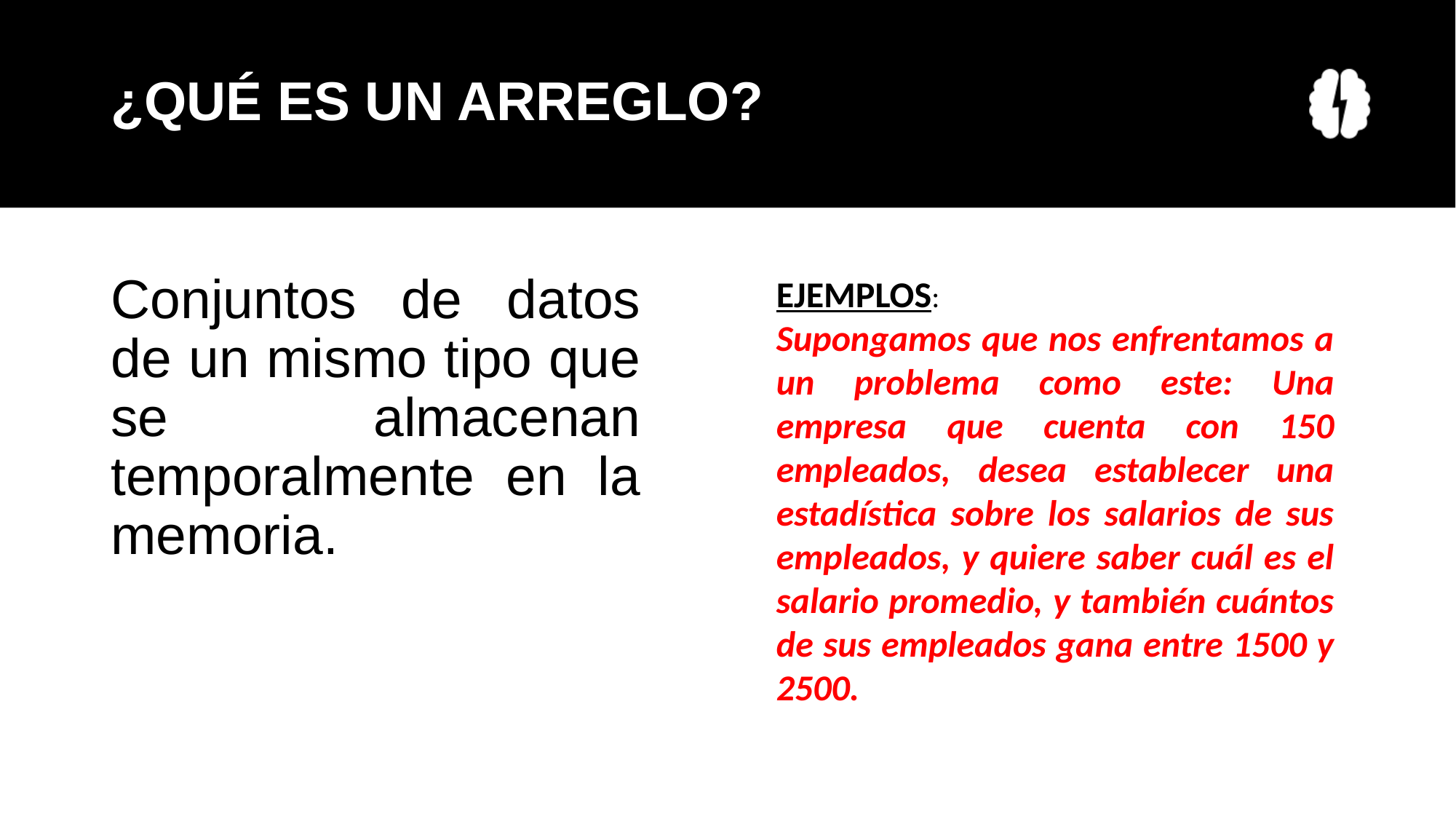

# ¿QUÉ ES UN ARREGLO?
Conjuntos de datos de un mismo tipo que se almacenan temporalmente en la memoria.

EJEMPLOS:
Supongamos que nos enfrentamos a un problema como este: Una empresa que cuenta con 150 empleados, desea establecer una estadística sobre los salarios de sus empleados, y quiere saber cuál es el salario promedio, y también cuántos de sus empleados gana entre 1500 y 2500.